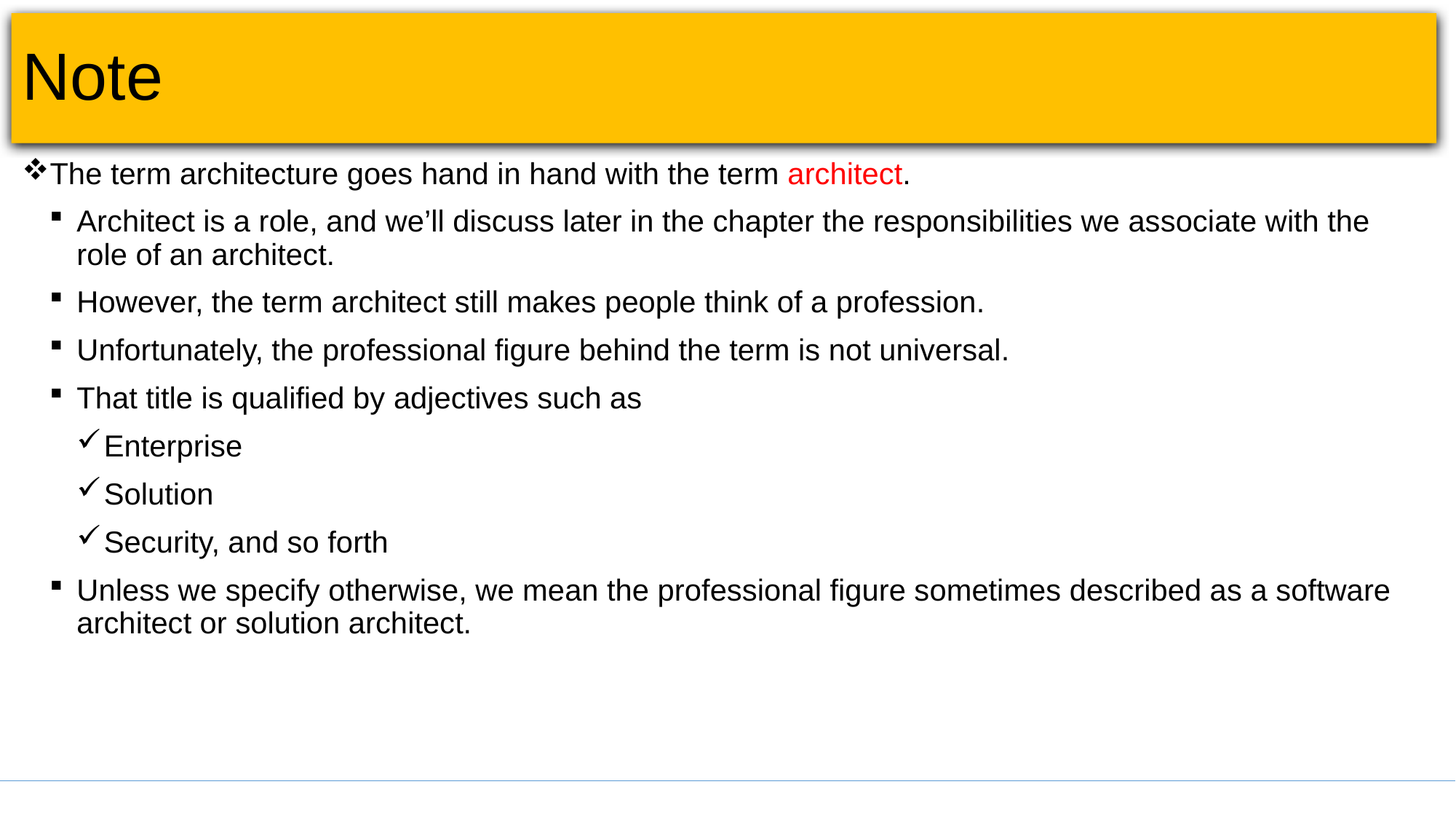

# Note
The term architecture goes hand in hand with the term architect.
Architect is a role, and we’ll discuss later in the chapter the responsibilities we associate with the role of an architect.
However, the term architect still makes people think of a profession.
Unfortunately, the professional figure behind the term is not universal.
That title is qualified by adjectives such as
Enterprise
Solution
Security, and so forth
Unless we specify otherwise, we mean the professional figure sometimes described as a software architect or solution architect.